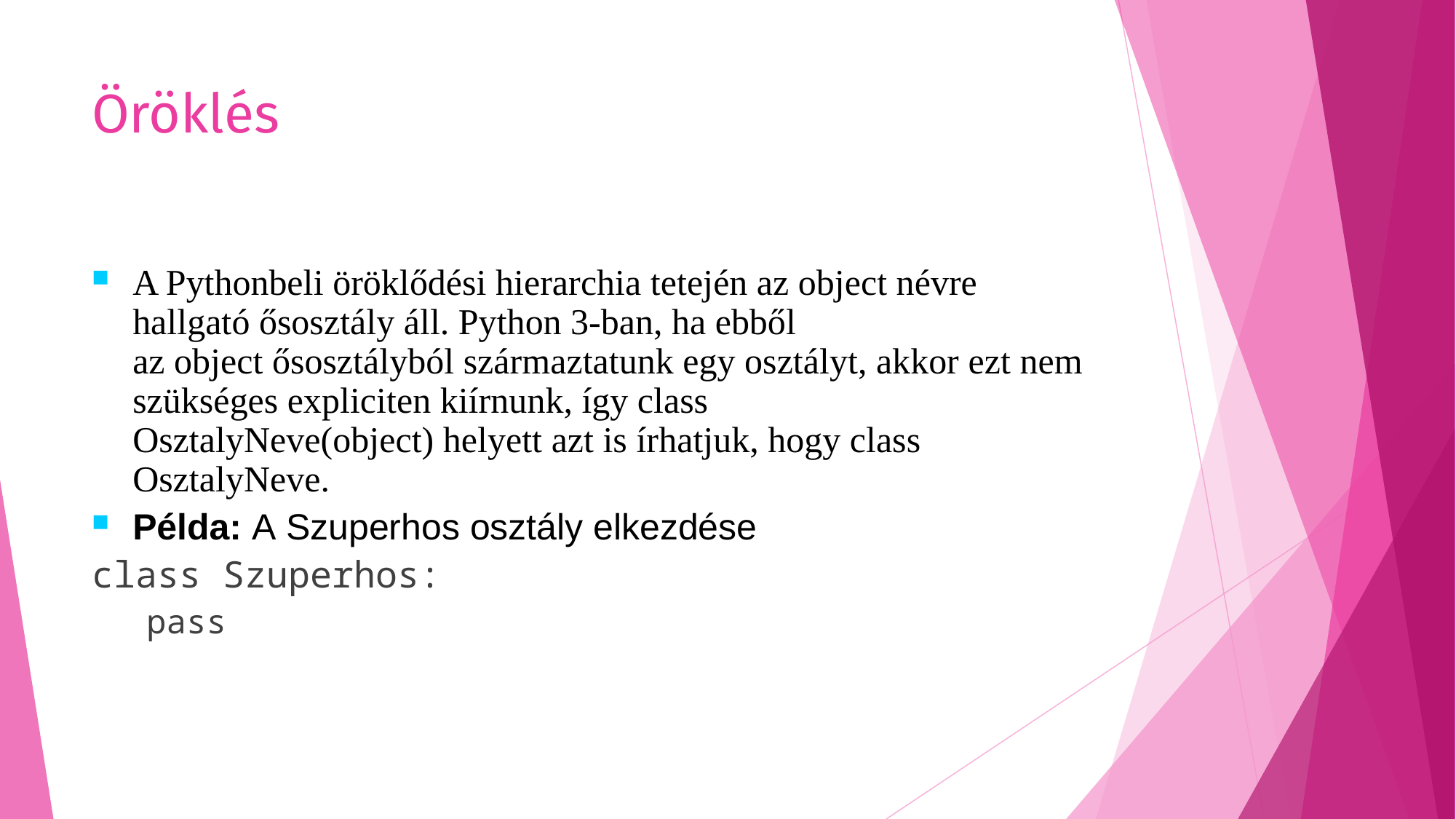

# Öröklés
A Pythonbeli öröklődési hierarchia tetején az object névre hallgató ősosztály áll. Python 3-ban, ha ebből az object ősosztályból származtatunk egy osztályt, akkor ezt nem szükséges expliciten kiírnunk, így class OsztalyNeve(object) helyett azt is írhatjuk, hogy class OsztalyNeve.
Példa: A Szuperhos osztály elkezdése
class Szuperhos:
pass